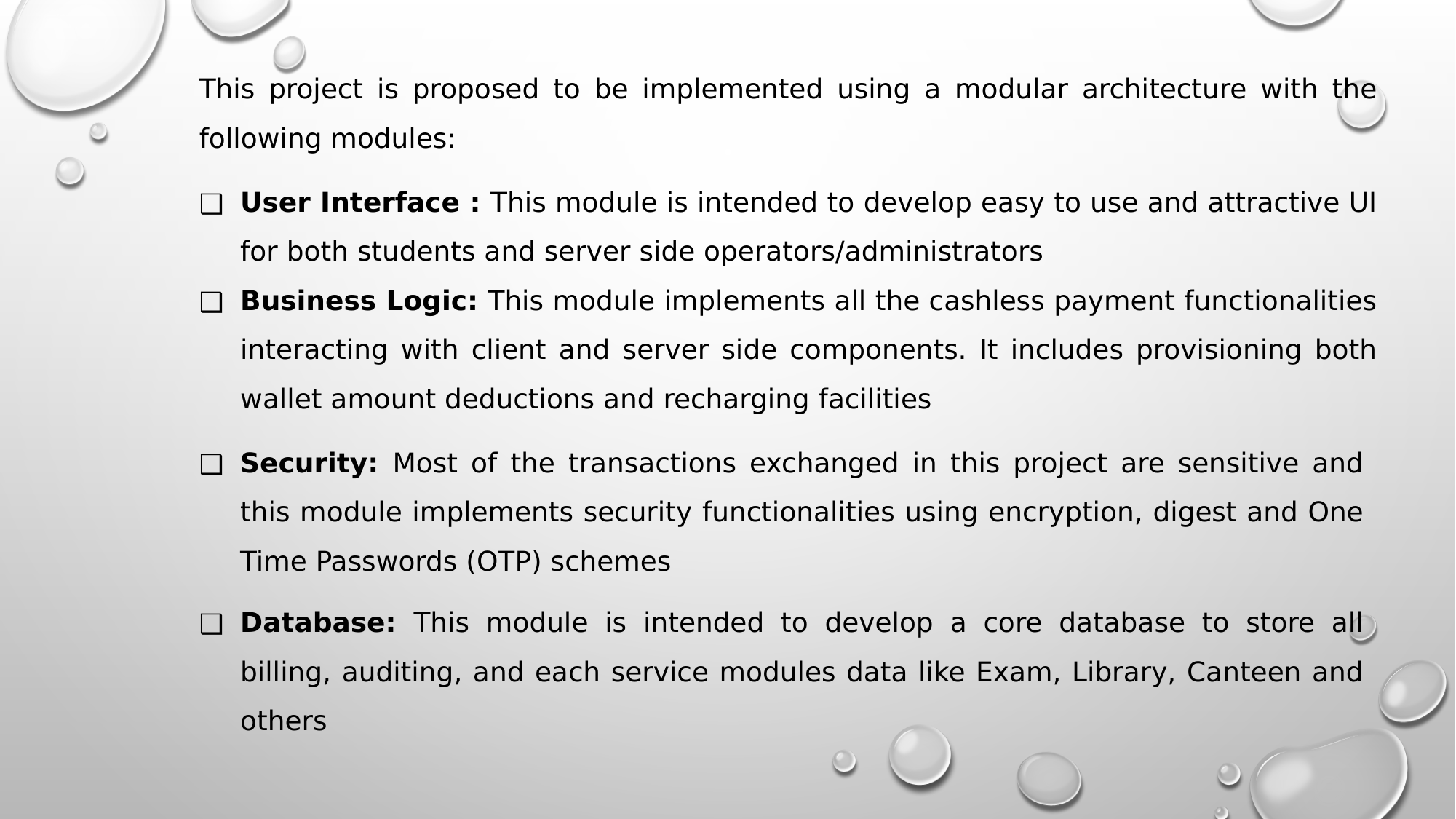

This project is proposed to be implemented using a modular architecture with the following modules:
User Interface : This module is intended to develop easy to use and attractive UI for both students and server side operators/administrators
Business Logic: This module implements all the cashless payment functionalities interacting with client and server side components. It includes provisioning both wallet amount deductions and recharging facilities
Security: Most of the transactions exchanged in this project are sensitive and this module implements security functionalities using encryption, digest and One Time Passwords (OTP) schemes
Database: This module is intended to develop a core database to store all billing, auditing, and each service modules data like Exam, Library, Canteen and others